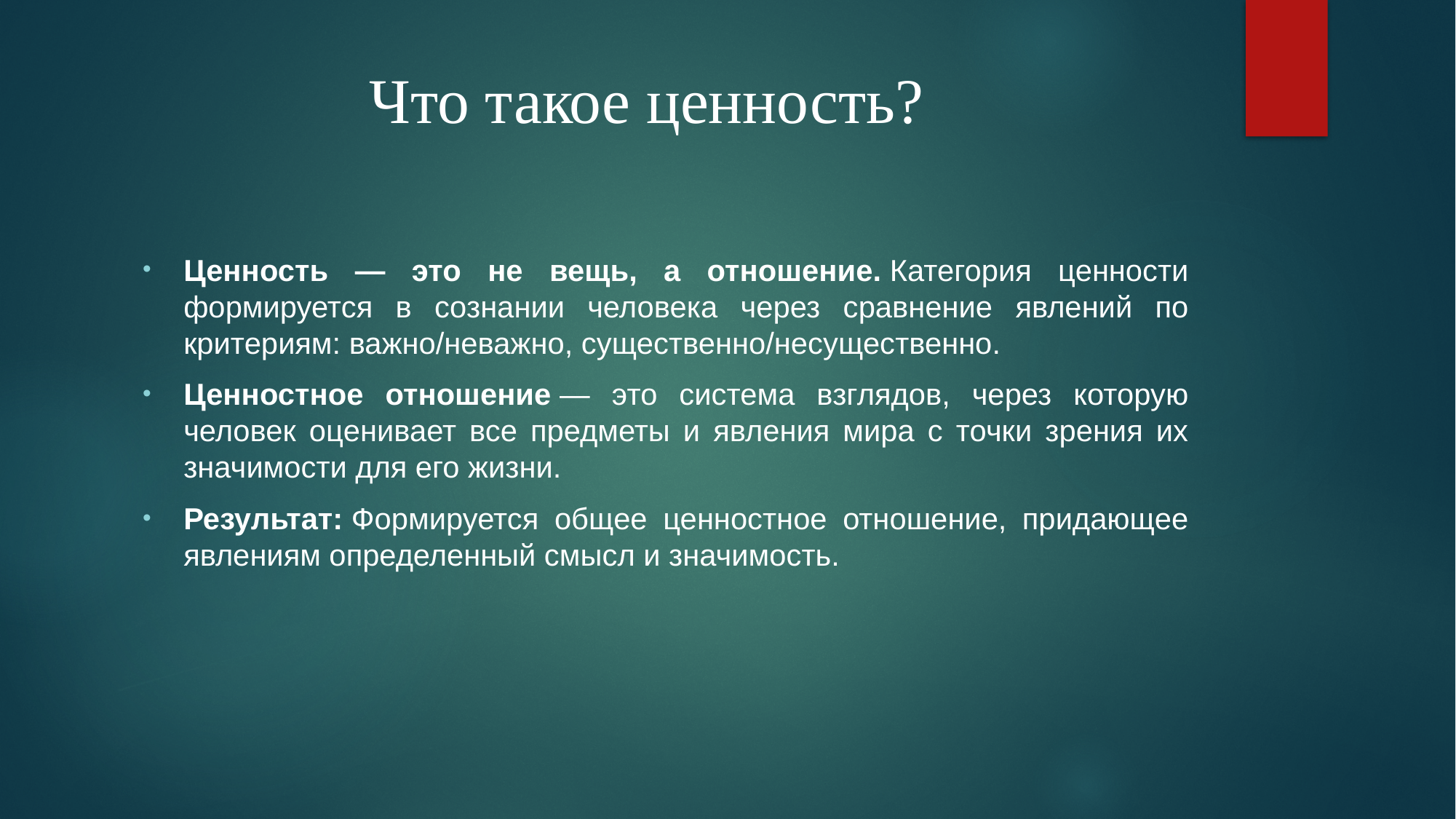

# Что такое ценность?
Ценность — это не вещь, а отношение. Категория ценности формируется в сознании человека через сравнение явлений по критериям: важно/неважно, существенно/несущественно.
Ценностное отношение — это система взглядов, через которую человек оценивает все предметы и явления мира с точки зрения их значимости для его жизни.
Результат: Формируется общее ценностное отношение, придающее явлениям определенный смысл и значимость.